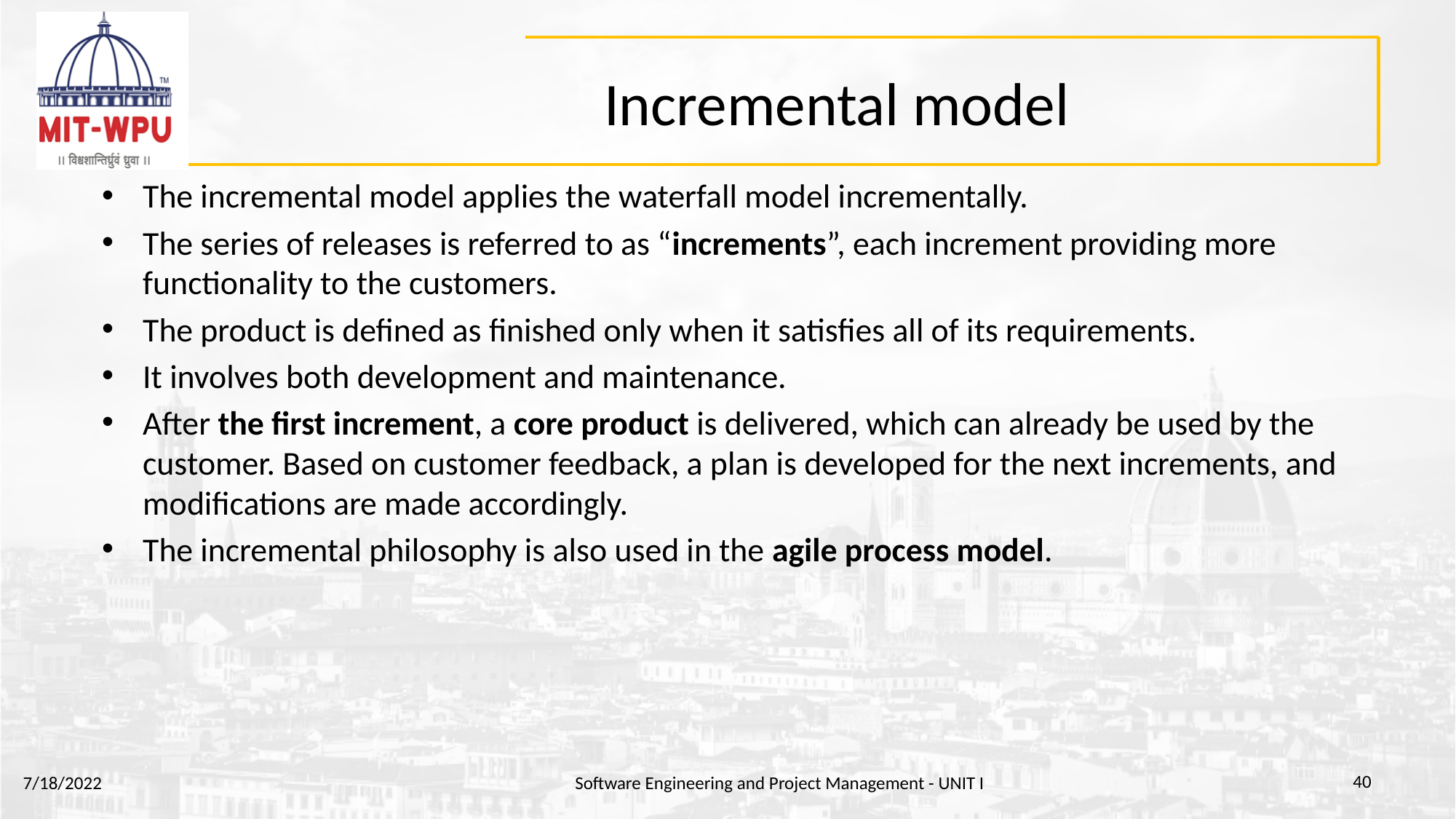

# Incremental model
The incremental model applies the waterfall model incrementally.
The series of releases is referred to as “increments”, each increment providing more functionality to the customers.
The product is defined as finished only when it satisfies all of its requirements.
It involves both development and maintenance.
After the first increment, a core product is delivered, which can already be used by the customer. Based on customer feedback, a plan is developed for the next increments, and modifications are made accordingly.
The incremental philosophy is also used in the agile process model.

40
7/18/2022
Software Engineering and Project Management - UNIT I